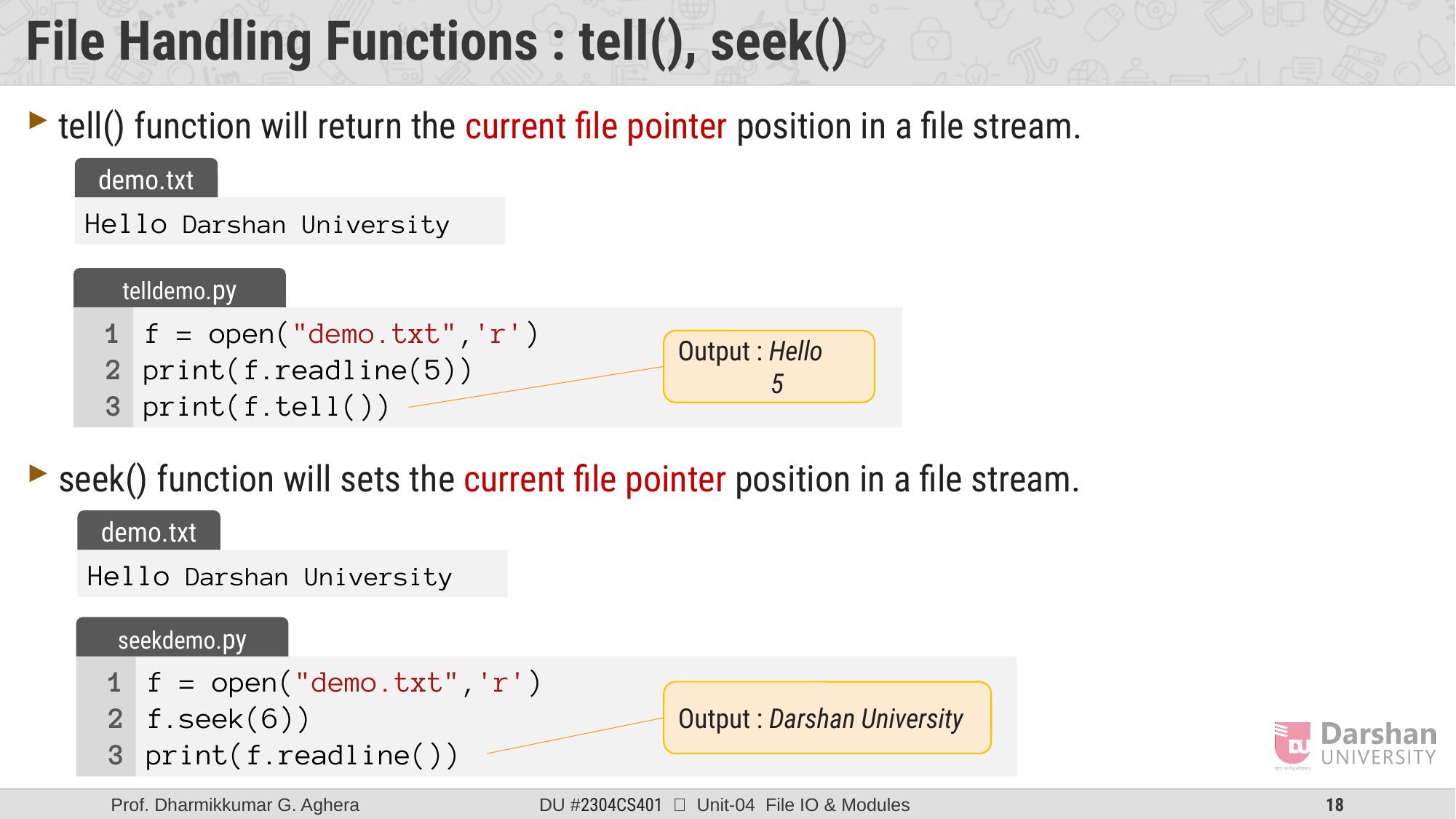

# File Handling Functions : tell(), seek()
tell() function will return the current file pointer position in a file stream.

seek() function will sets the current file pointer position in a file stream.

demo.txt
Hello Darshan University
telldemo.py
1
2
3
f = open("demo.txt",'r')
print(f.readline(5))
print(f.tell())
Output : Hello
               5
demo.txt
Hello Darshan University
seekdemo.py
1
2
3
f = open("demo.txt",'r')
f.seek(6))
print(f.readline())
Output : Darshan University